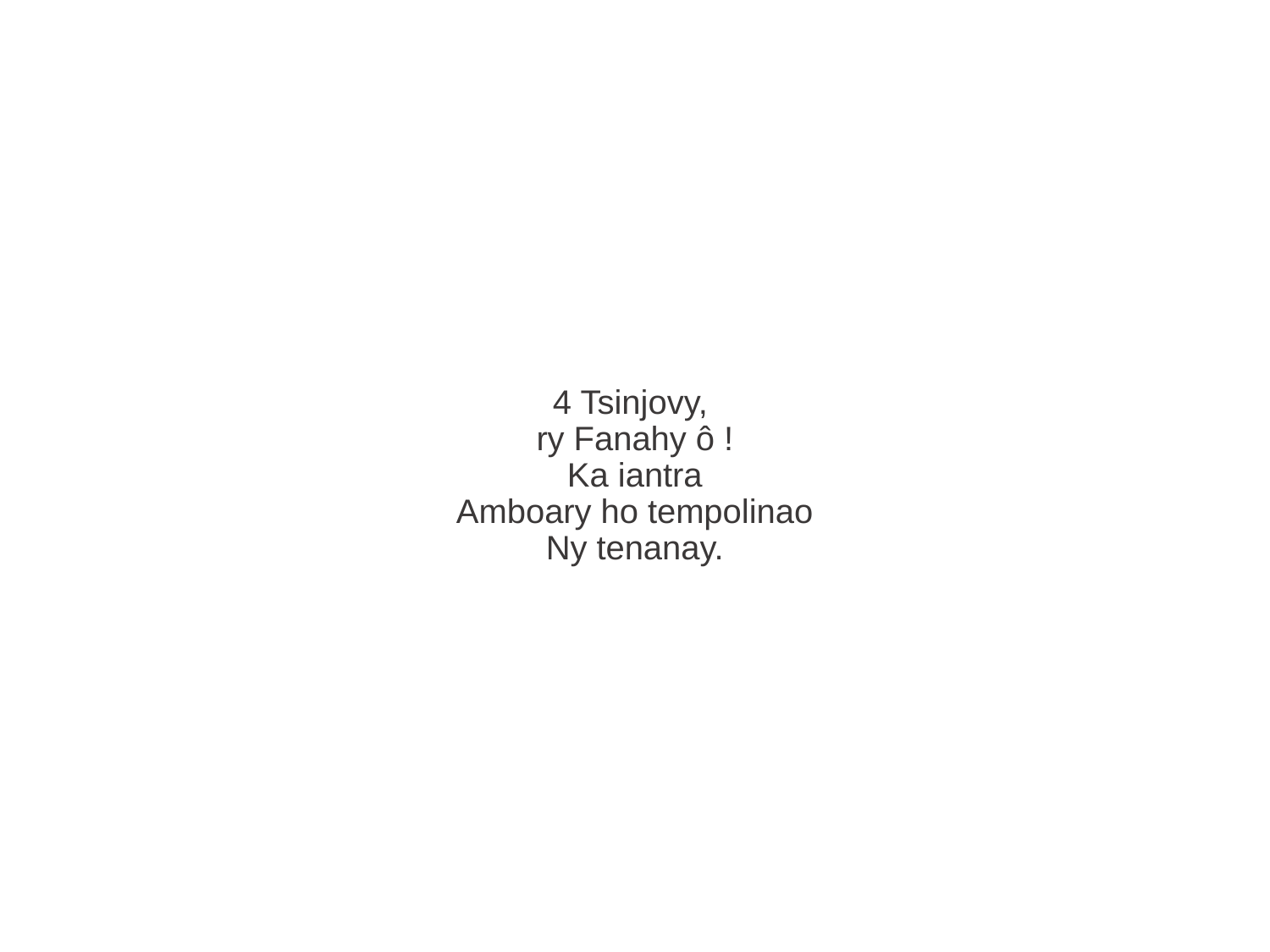

4 Tsinjovy,
ry Fanahy ô !
Ka iantra
Amboary ho tempolinao
Ny tenanay.